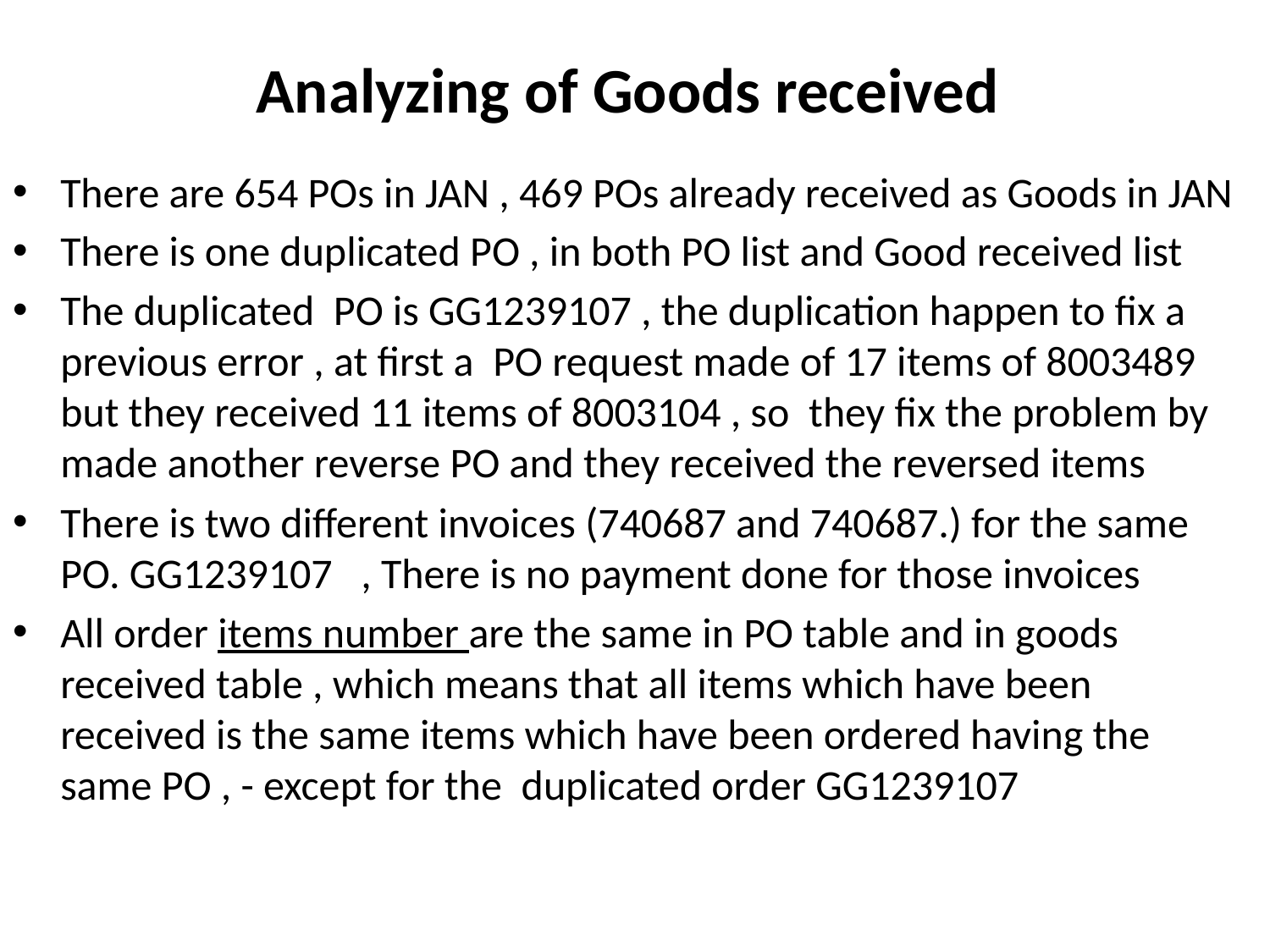

# Analyzing of Goods received
There are 654 POs in JAN , 469 POs already received as Goods in JAN
There is one duplicated PO , in both PO list and Good received list
The duplicated  PO is GG1239107 , the duplication happen to fix a previous error , at first a  PO request made of 17 items of 8003489 but they received 11 items of 8003104 , so  they fix the problem by made another reverse PO and they received the reversed items
There is two different invoices (740687 and 740687.) for the same PO. GG1239107   , There is no payment done for those invoices
All order items number are the same in PO table and in goods received table , which means that all items which have been received is the same items which have been ordered having the same PO , - except for the  duplicated order GG1239107